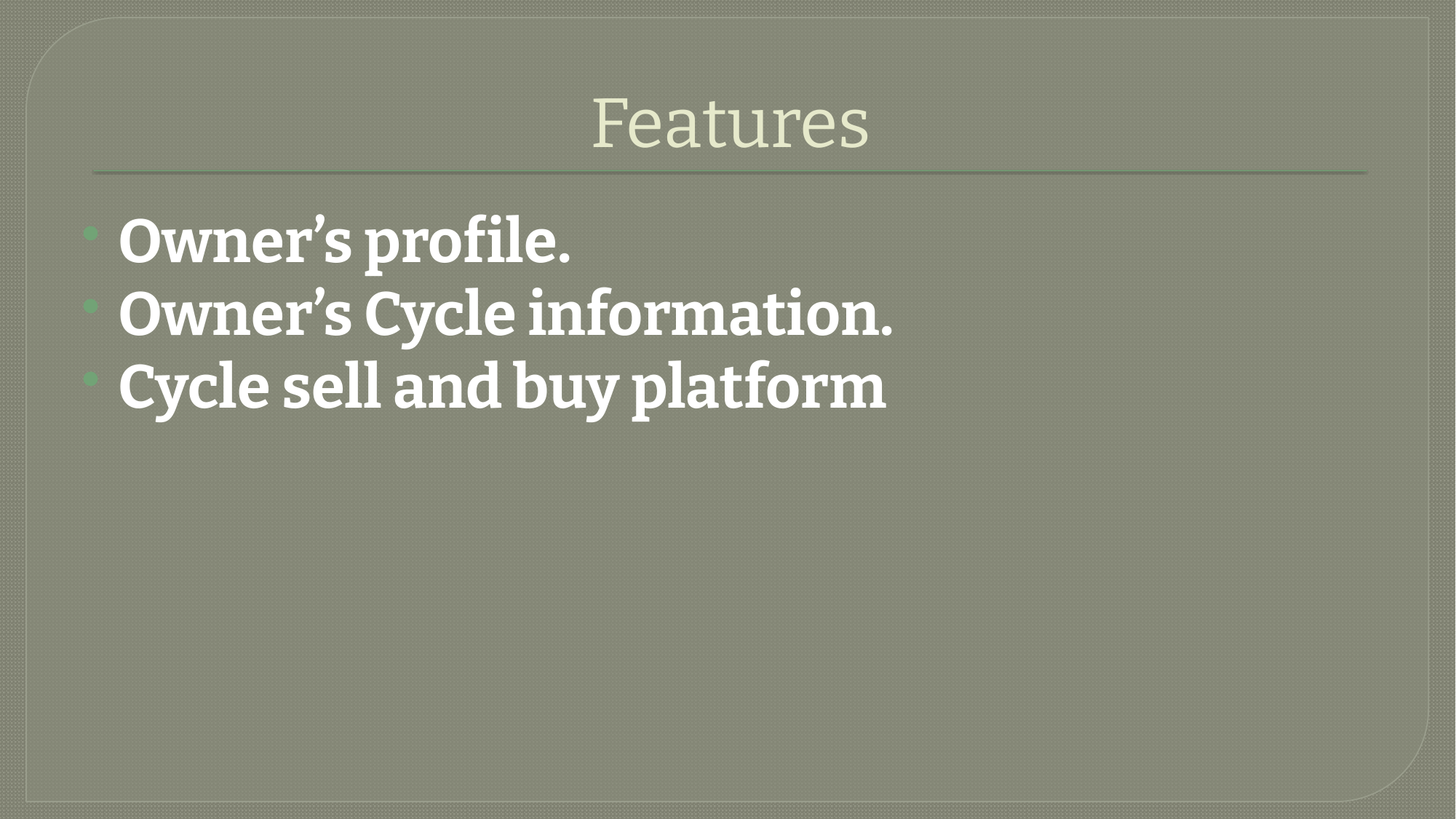

# Features
Owner’s profile.
Owner’s Cycle information.
Cycle sell and buy platform